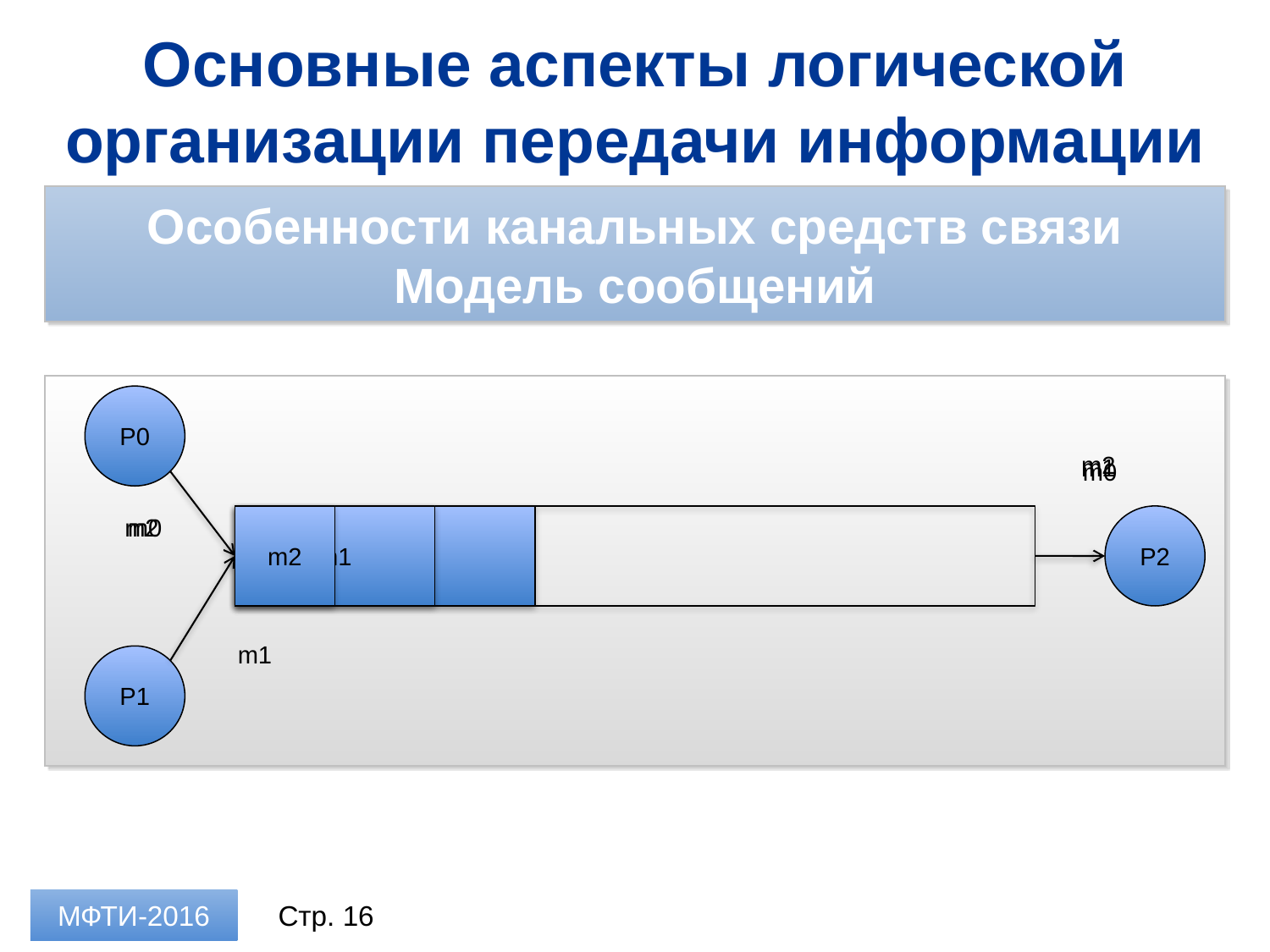

Основные аспекты логической организации передачи информации
Особенности канальных средств связи
Модель сообщений

P0
 m2
 m1
  m0
  m2
m0

m0
m1
m2
P2
m1
P1
МФТИ-2016
Стр. 16